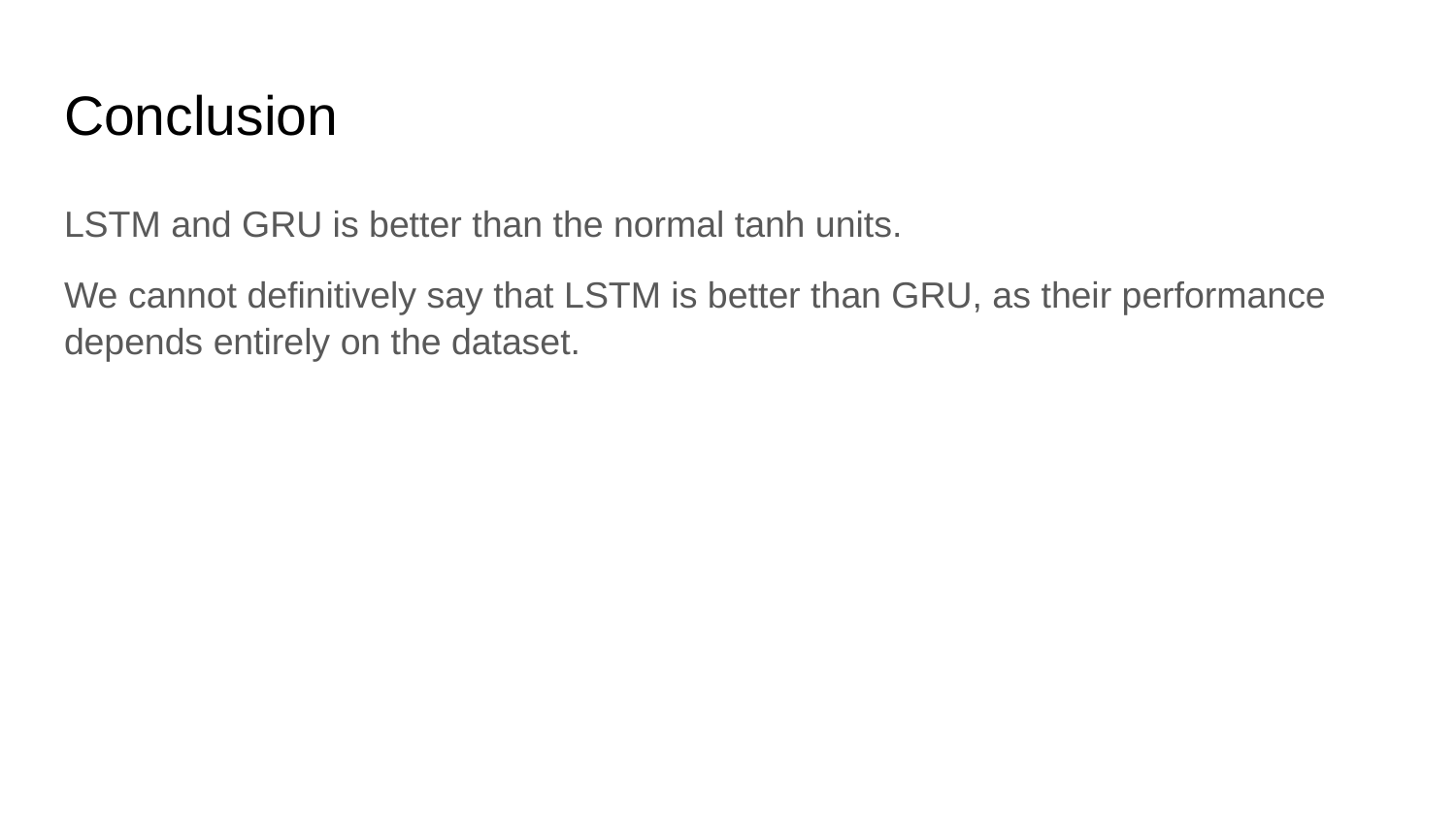

# Conclusion
LSTM and GRU is better than the normal tanh units.
We cannot definitively say that LSTM is better than GRU, as their performance depends entirely on the dataset.